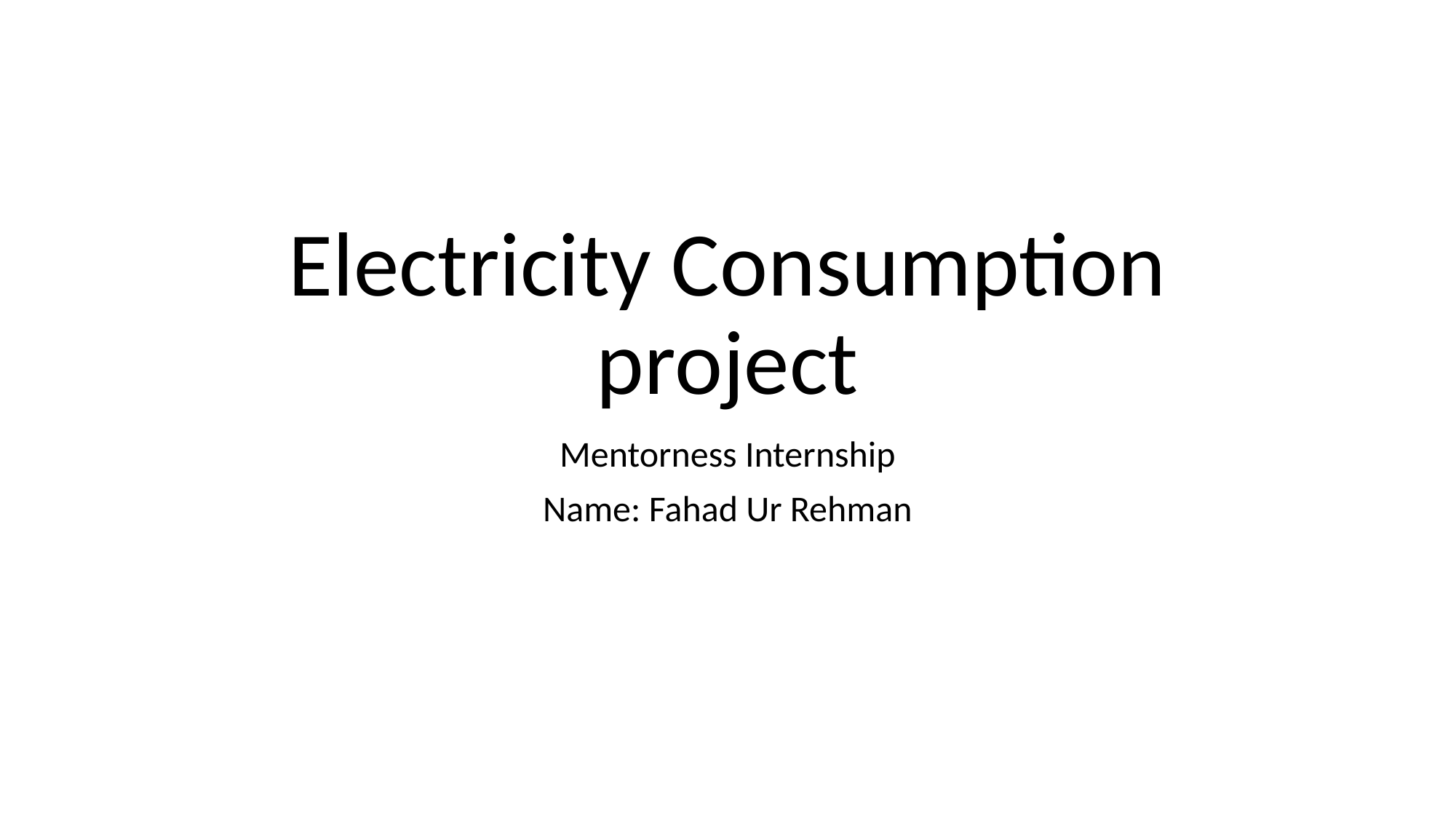

# Electricity Consumption project
Mentorness Internship
Name: Fahad Ur Rehman